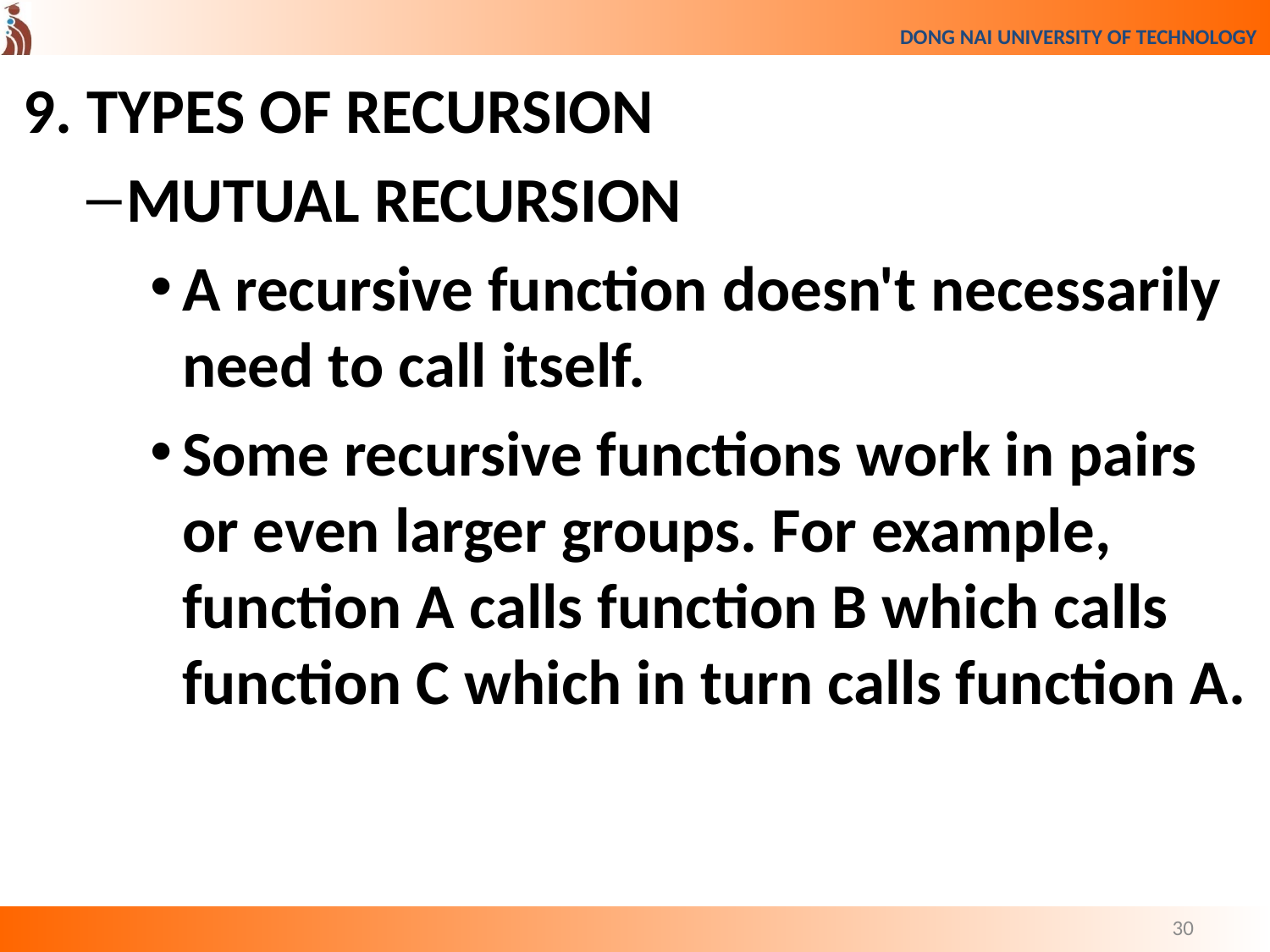

9. TYPES OF RECURSION
MUTUAL RECURSION
A recursive function doesn't necessarily need to call itself.
Some recursive functions work in pairs or even larger groups. For example, function A calls function B which calls function C which in turn calls function A.